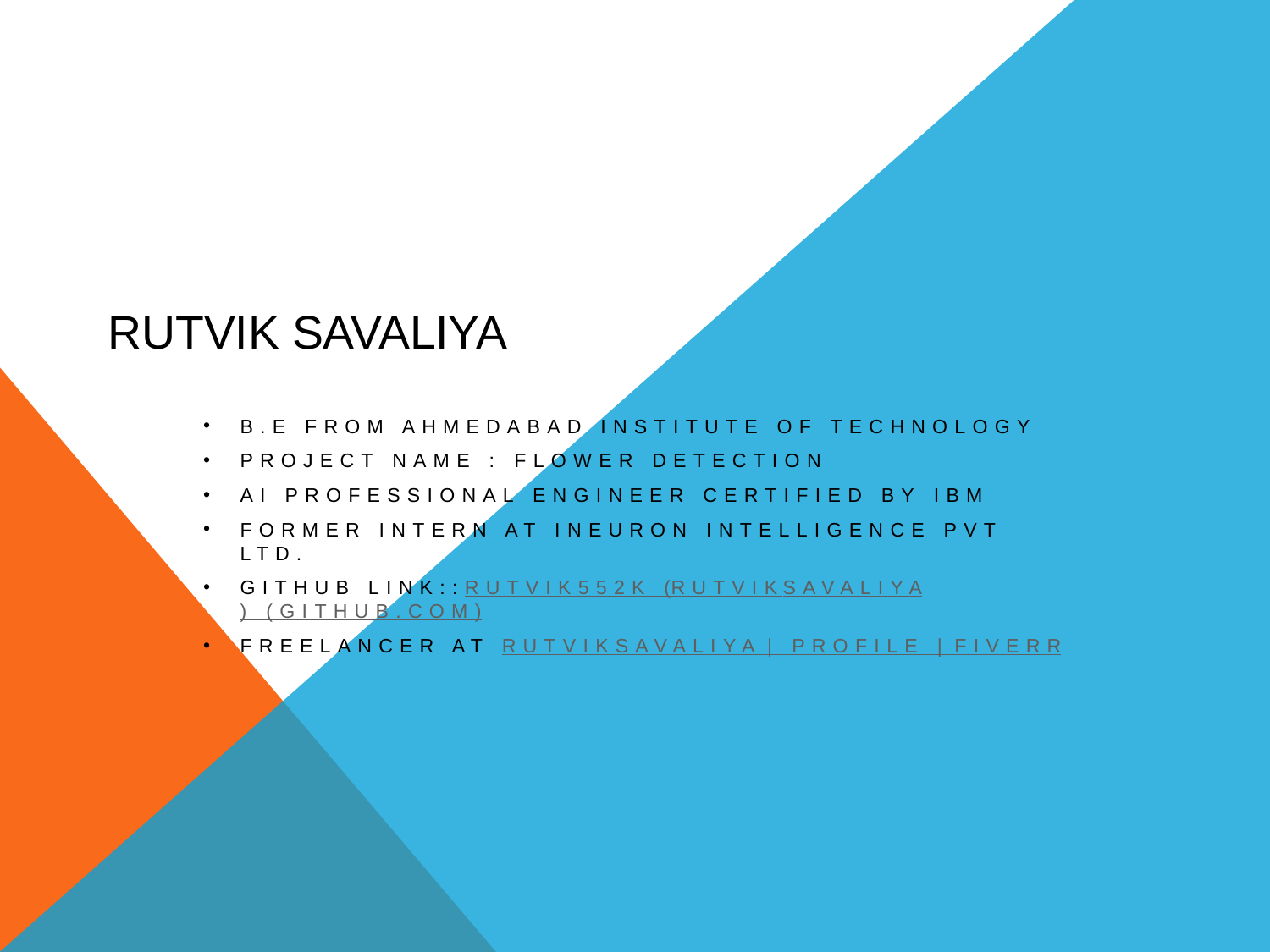

# Rutvik Savaliya
B.E from Ahmedabad institute of technology
Project name : Flower Detection
AI Professional Engineer certified by IBM
Former Intern at iNeuron intelligence pvt ltd.
Github link::Rutvik552k (Rutvik Savaliya) (github.com)
Freelancer at rutviksavaliya | Profile | Fiverr